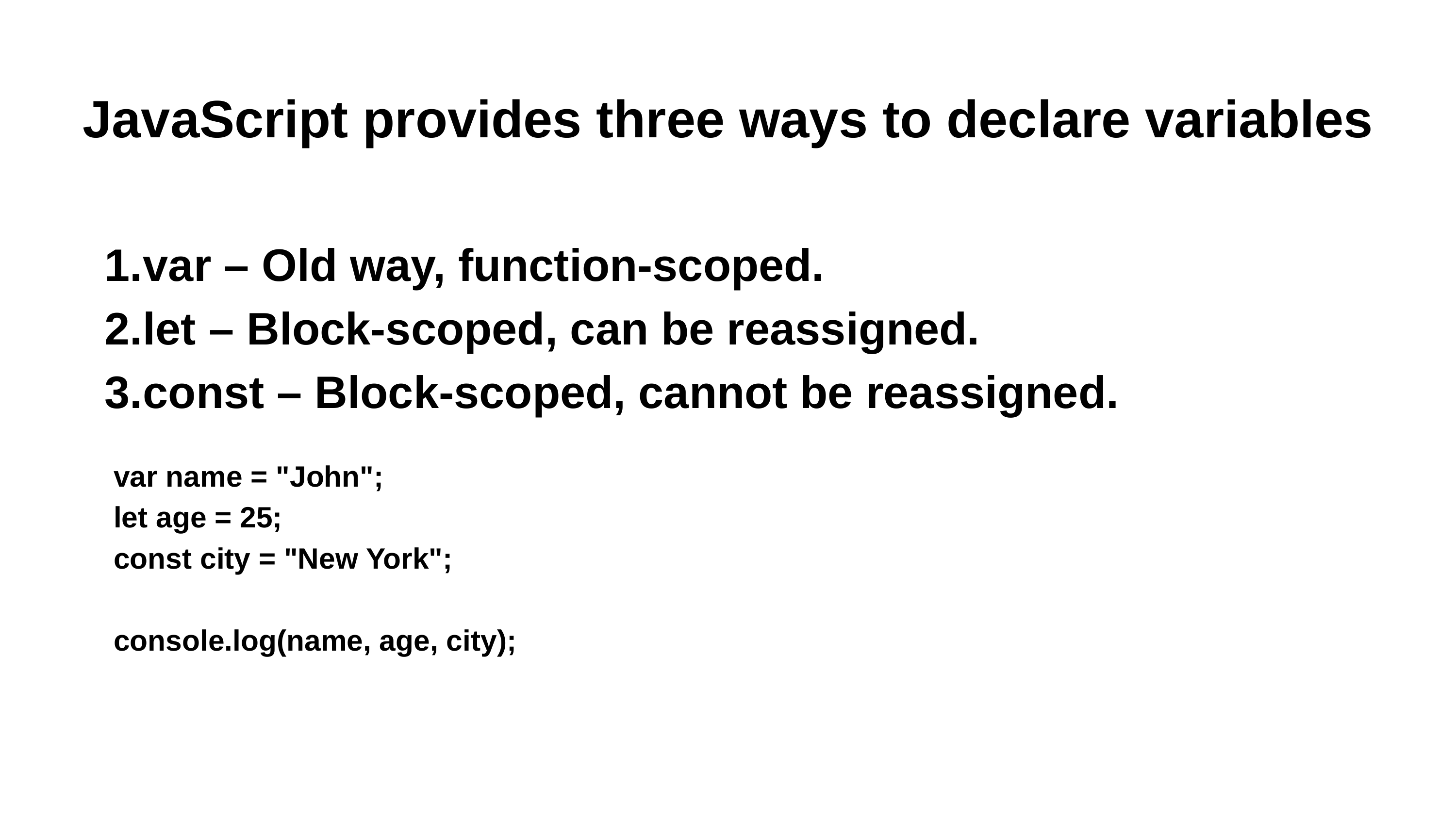

JavaScript provides three ways to declare variables
var – Old way, function-scoped.
let – Block-scoped, can be reassigned.
const – Block-scoped, cannot be reassigned.
var name = "John";
let age = 25;
const city = "New York";

console.log(name, age, city);